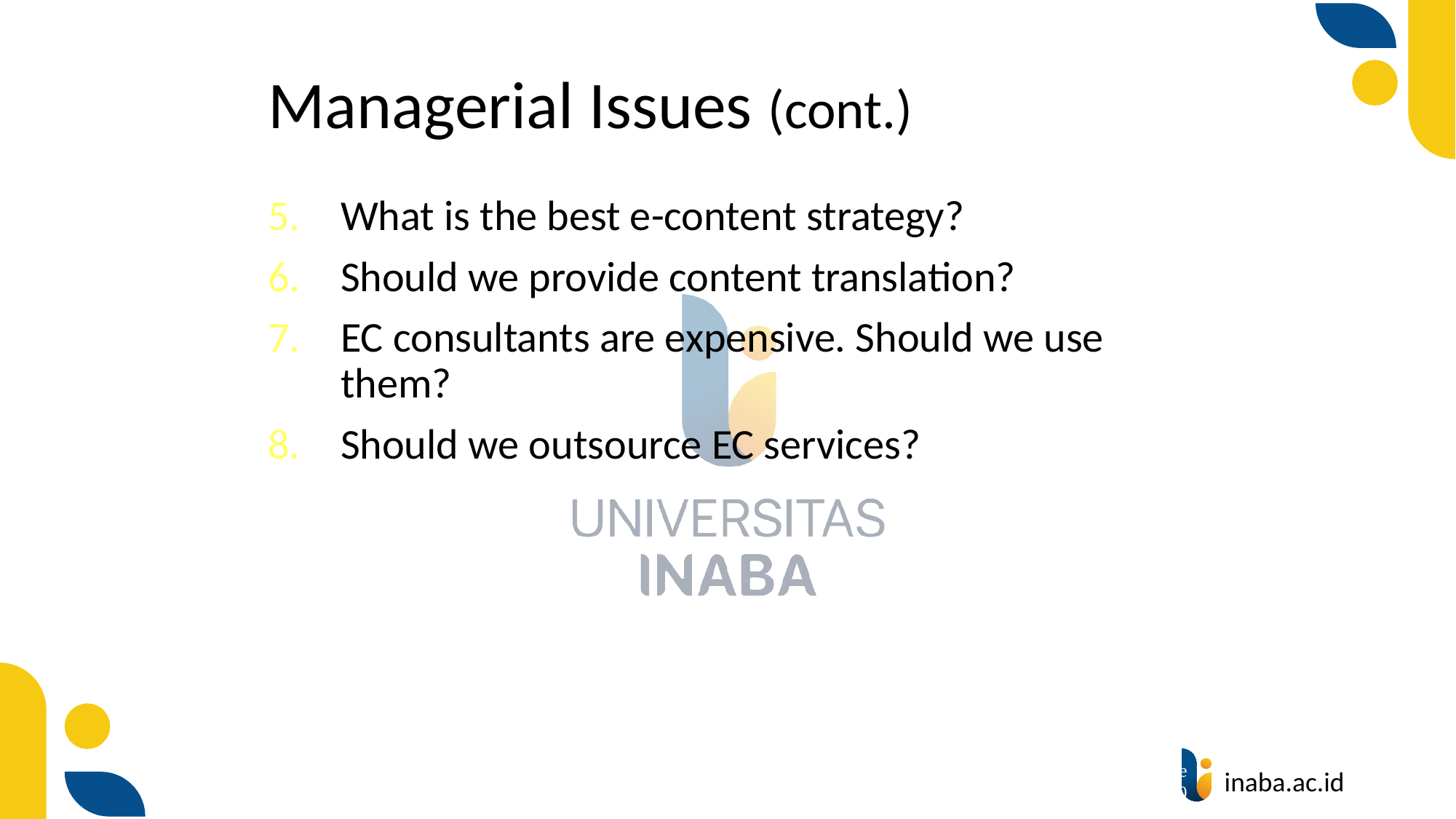

# Managerial Issues (cont.)
What is the best e-content strategy?
Should we provide content translation?
EC consultants are expensive. Should we use them?
Should we outsource EC services?
67
© Prentice Hall 2020